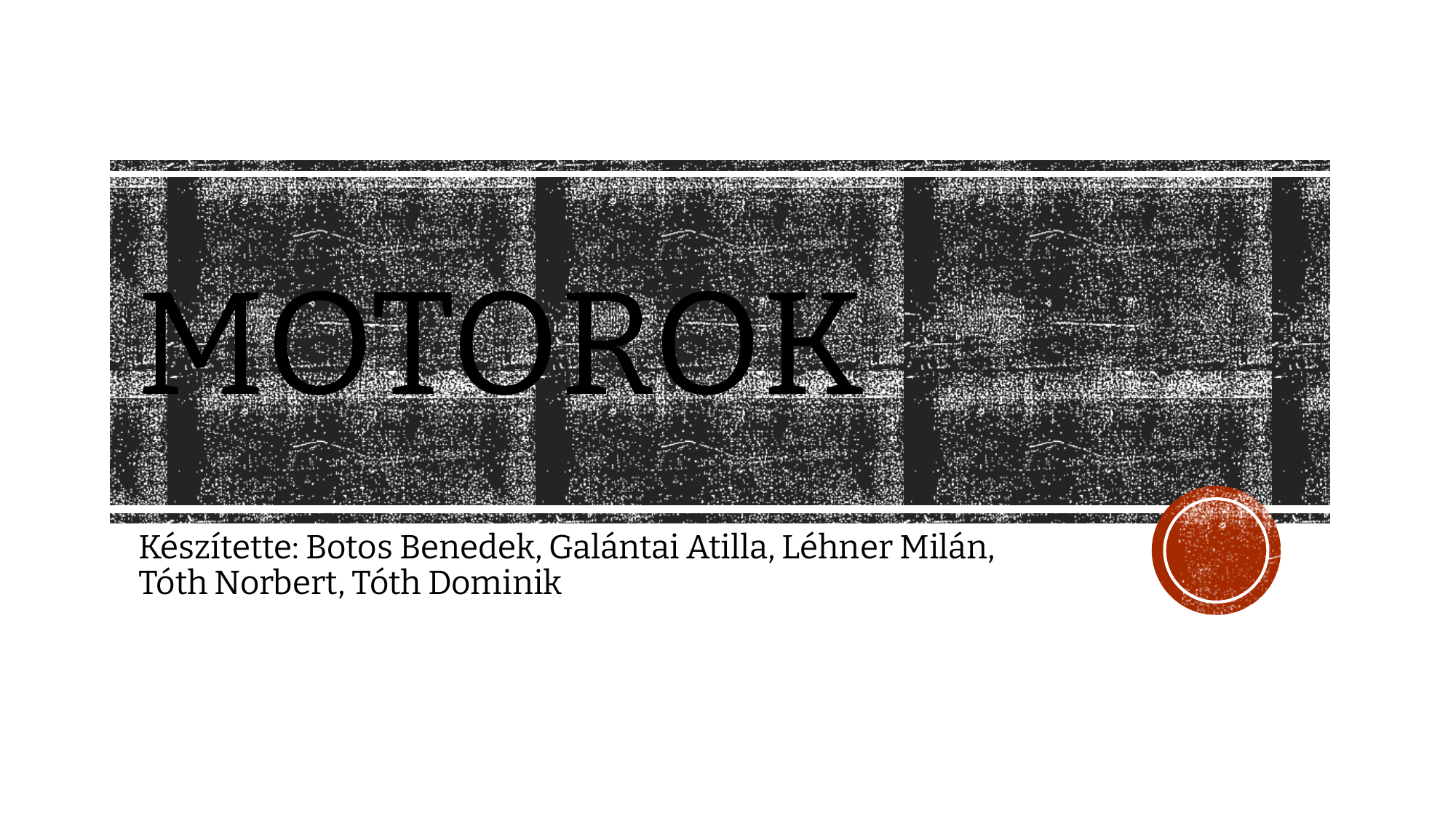

# Motorok
Készítette: Botos Benedek, Galántai Atilla, Léhner Milán, Tóth Norbert, Tóth Dominik